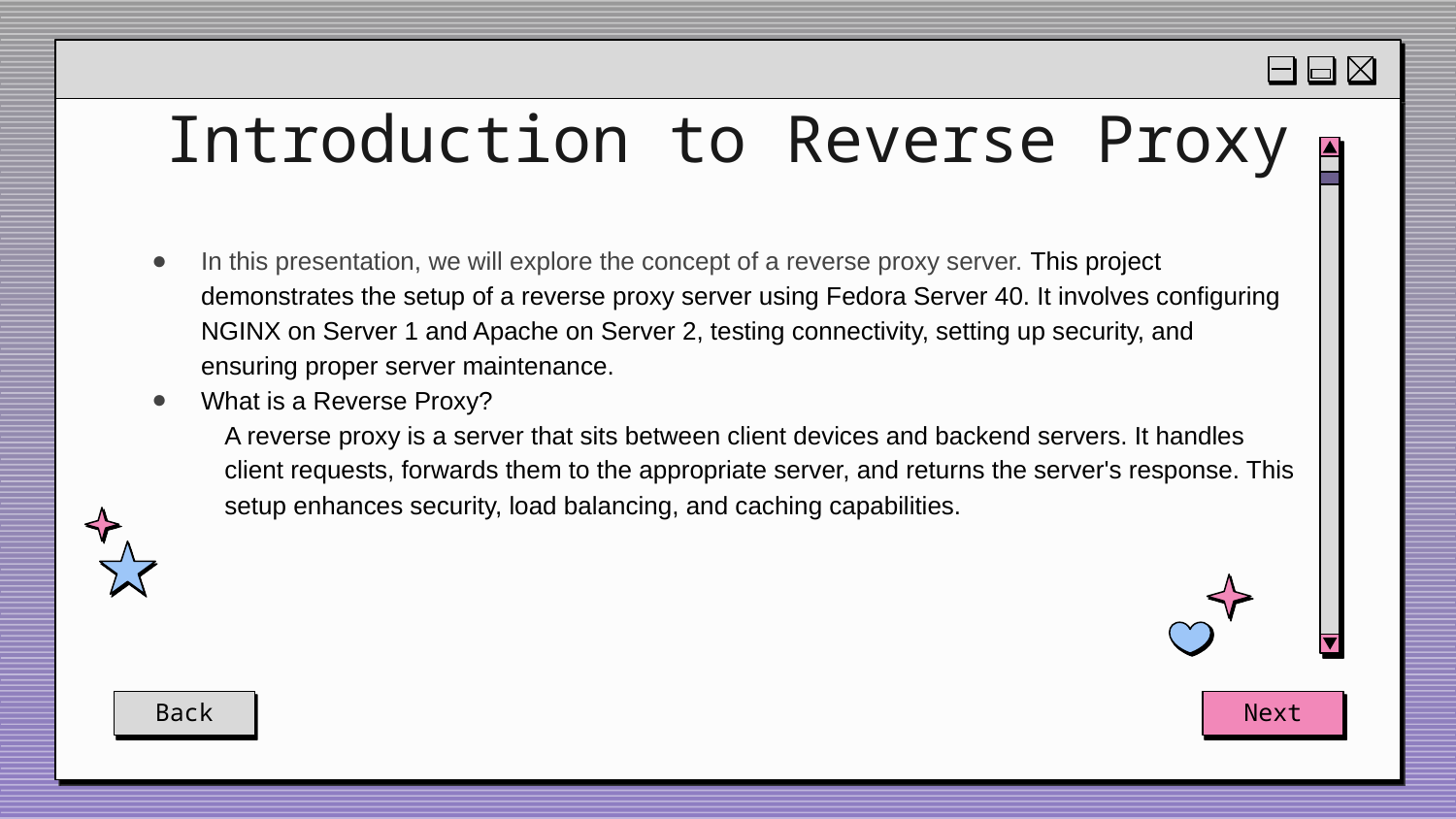

# Introduction to Reverse Proxy

In this presentation, we will explore the concept of a reverse proxy server. This project demonstrates the setup of a reverse proxy server using Fedora Server 40. It involves configuring NGINX on Server 1 and Apache on Server 2, testing connectivity, setting up security, and ensuring proper server maintenance.
What is a Reverse Proxy?
A reverse proxy is a server that sits between client devices and backend servers. It handles client requests, forwards them to the appropriate server, and returns the server's response. This setup enhances security, load balancing, and caching capabilities.

Back
Next